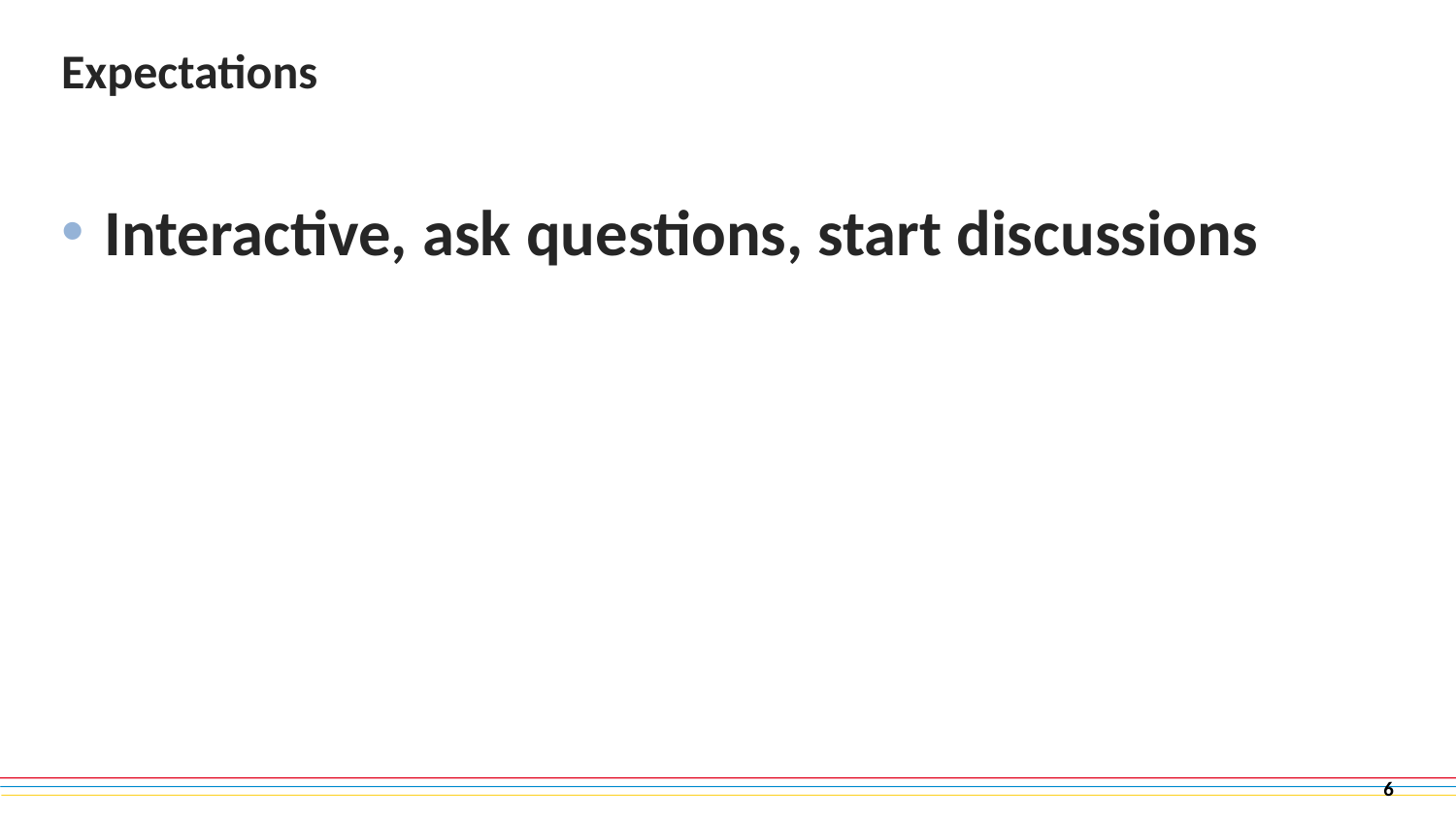

# Expectations
Interactive, ask questions, start discussions

6